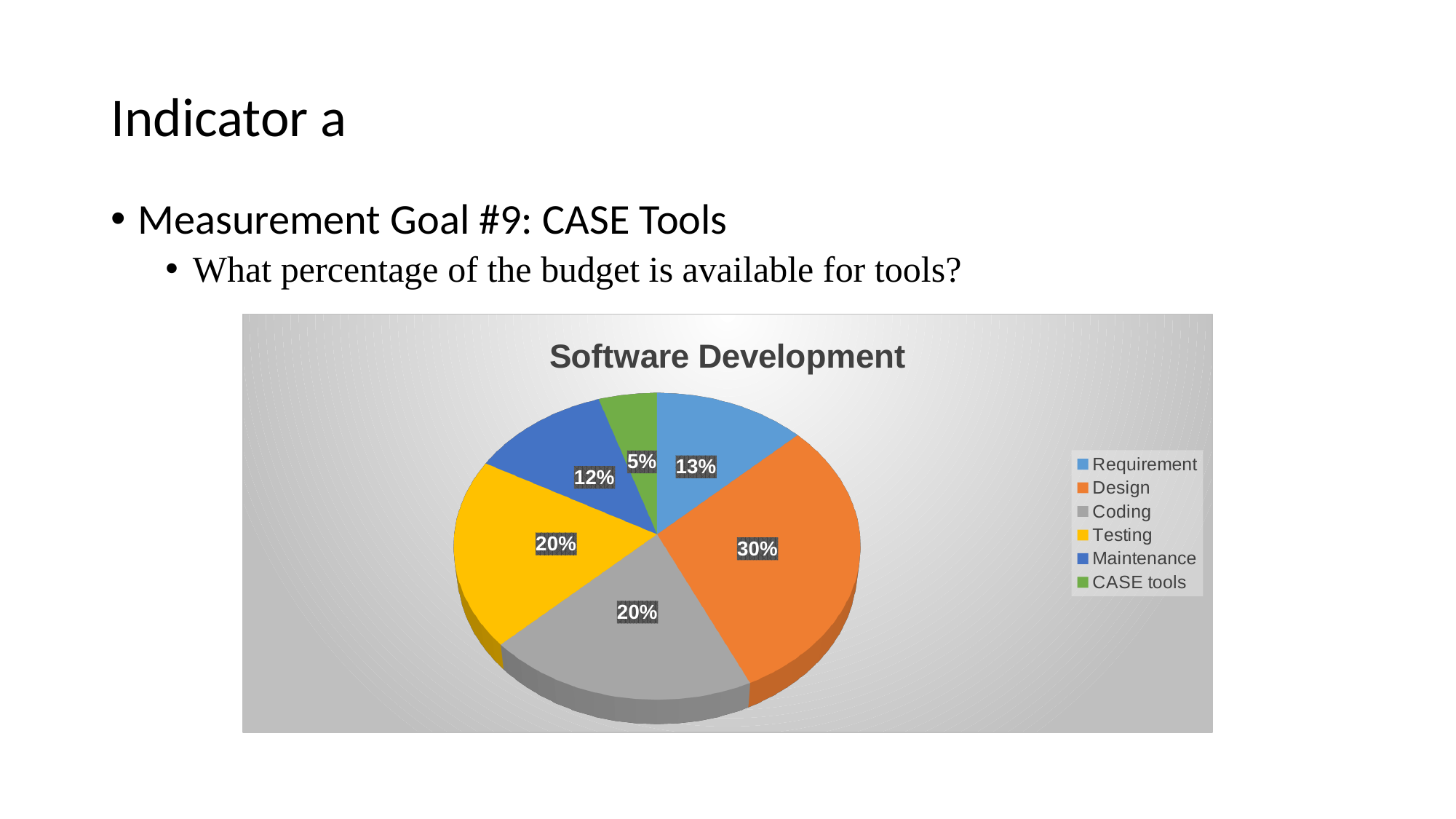

# Indicator a
Measurement Goal #9: CASE Tools
What percentage of the budget is available for tools?

[unsupported chart]